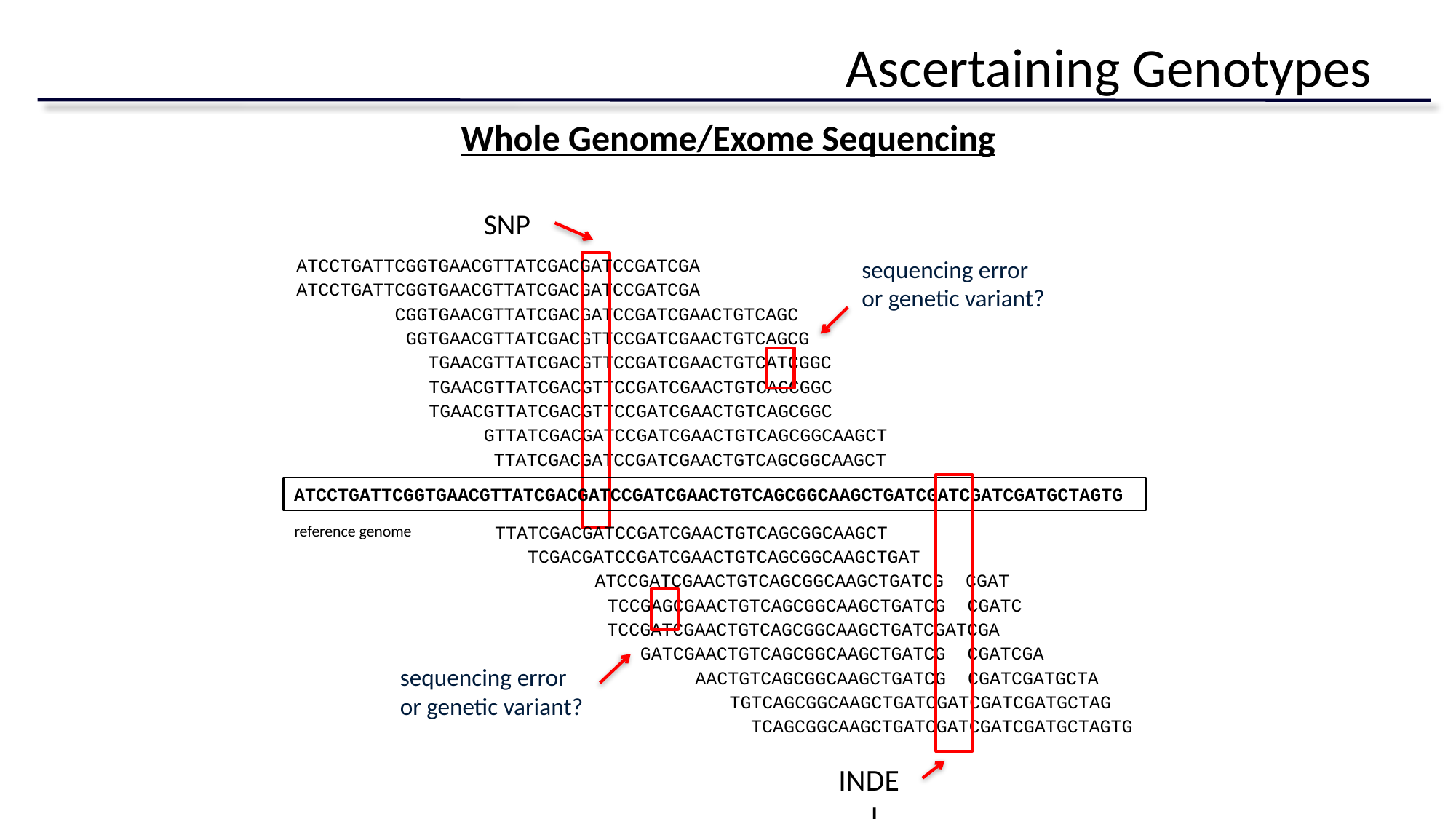

# Ascertaining Genotypes
Whole Genome/Exome Sequencing
SNP
sequencing error
or genetic variant?
ATCCTGATTCGGTGAACGTTATCGACGATCCGATCGA

ATCCTGATTCGGTGAACGTTATCGACGATCCGATCGA
        CGGTGAACGTTATCGACGATCCGATCGAACTGTCAGC
         GGTGAACGTTATCGACGTTCCGATCGAACTGTCAGCG
TGAACGTTATCGACGTTCCGATCGAACTGTCATCGGC

TGAACGTTATCGACGTTCCGATCGAACTGTCAGCGGC
TGAACGTTATCGACGTTCCGATCGAACTGTCAGCGGC
GTTATCGACGATCCGATCGAACTGTCAGCGGCAAGCT
TTATCGACGATCCGATCGAACTGTCAGCGGCAAGCT

ATCCTGATTCGGTGAACGTTATCGACGATCCGATCGAACTGTCAGCGGCAAGCTGATCGATCGATCGATGCTAGTG
reference genome
TTATCGACGATCCGATCGAACTGTCAGCGGCAAGCT
TCGACGATCCGATCGAACTGTCAGCGGCAAGCTGAT
ATCCGATCGAACTGTCAGCGGCAAGCTGATCG  CGAT
TCCGAGCGAACTGTCAGCGGCAAGCTGATCG  CGATC

TCCGATCGAACTGTCAGCGGCAAGCTGATCGATCGA
GATCGAACTGTCAGCGGCAAGCTGATCG  CGATCGA
sequencing error
or genetic variant?
AACTGTCAGCGGCAAGCTGATCG  CGATCGATGCTA
TGTCAGCGGCAAGCTGATCGATCGATCGATGCTAG
TCAGCGGCAAGCTGATCGATCGATCGATGCTAGTG
INDEL